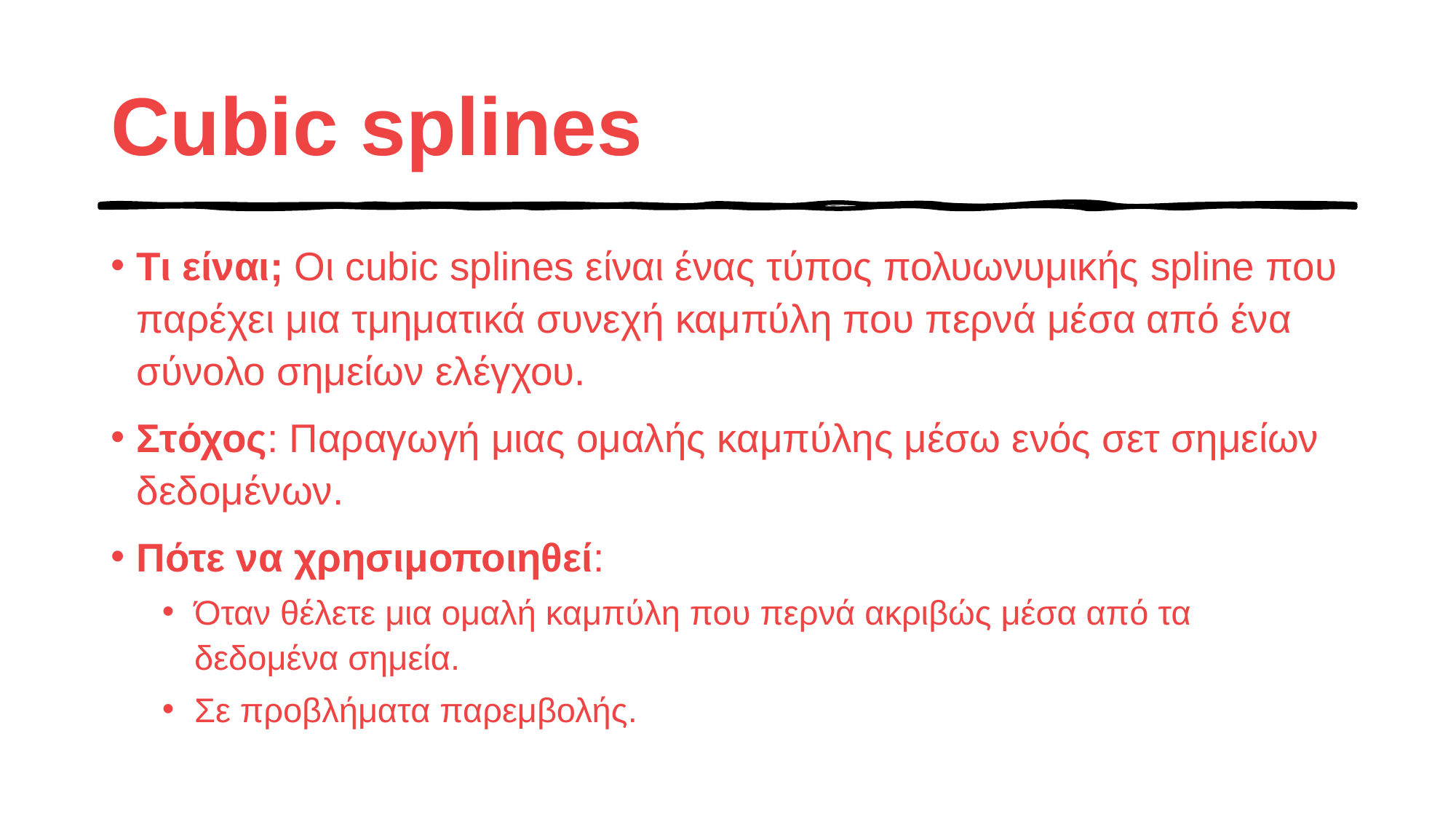

# Cubic splines
Τι είναι; Οι cubic splines είναι ένας τύπος πολυωνυμικής spline που παρέχει μια τμηματικά συνεχή καμπύλη που περνά μέσα από ένα σύνολο σημείων ελέγχου.
Στόχος: Παραγωγή μιας ομαλής καμπύλης μέσω ενός σετ σημείων δεδομένων.
Πότε να χρησιμοποιηθεί:
Όταν θέλετε μια ομαλή καμπύλη που περνά ακριβώς μέσα από τα δεδομένα σημεία.
Σε προβλήματα παρεμβολής.